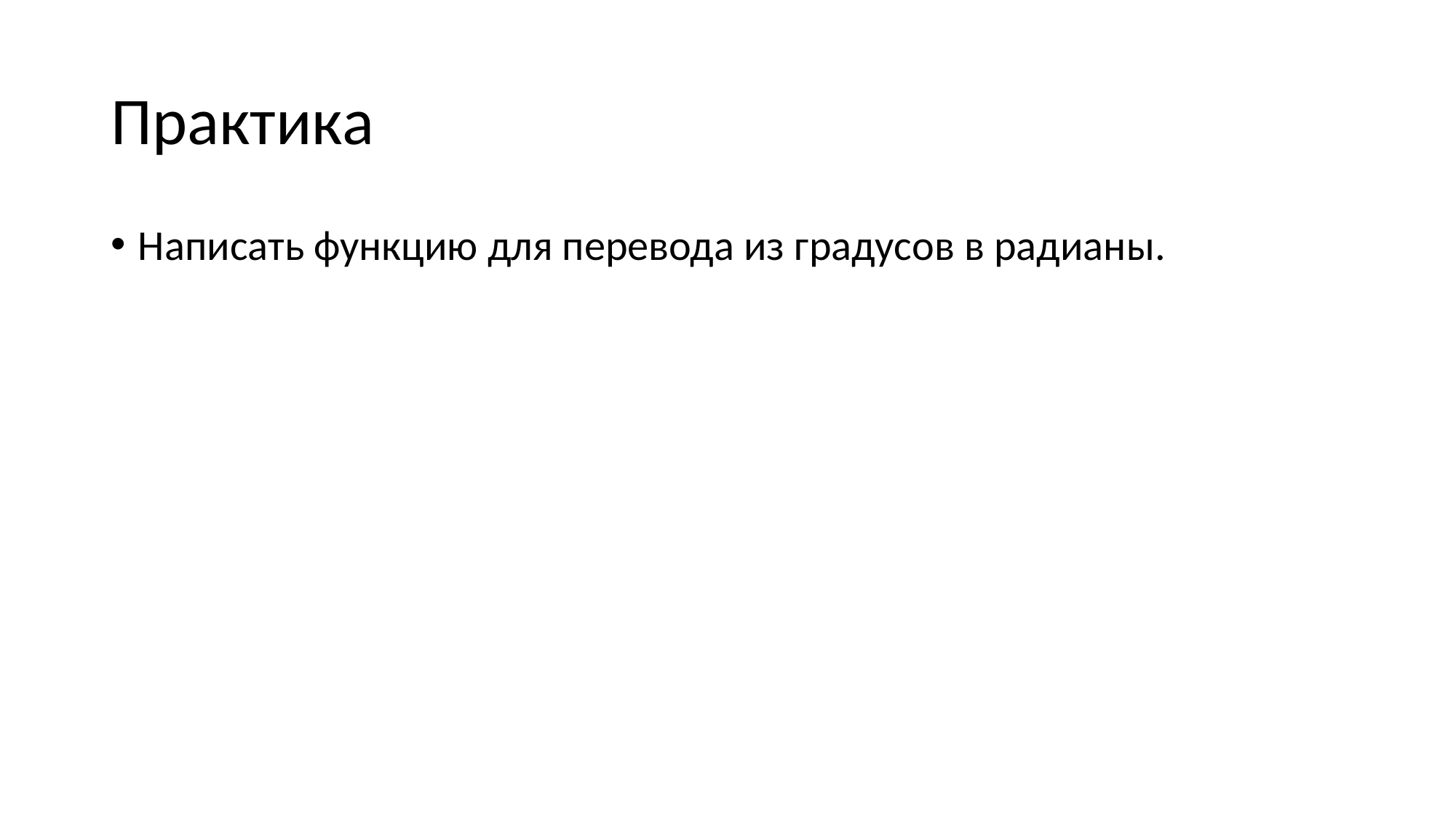

# Практика
Написать функцию для перевода из градусов в радианы.